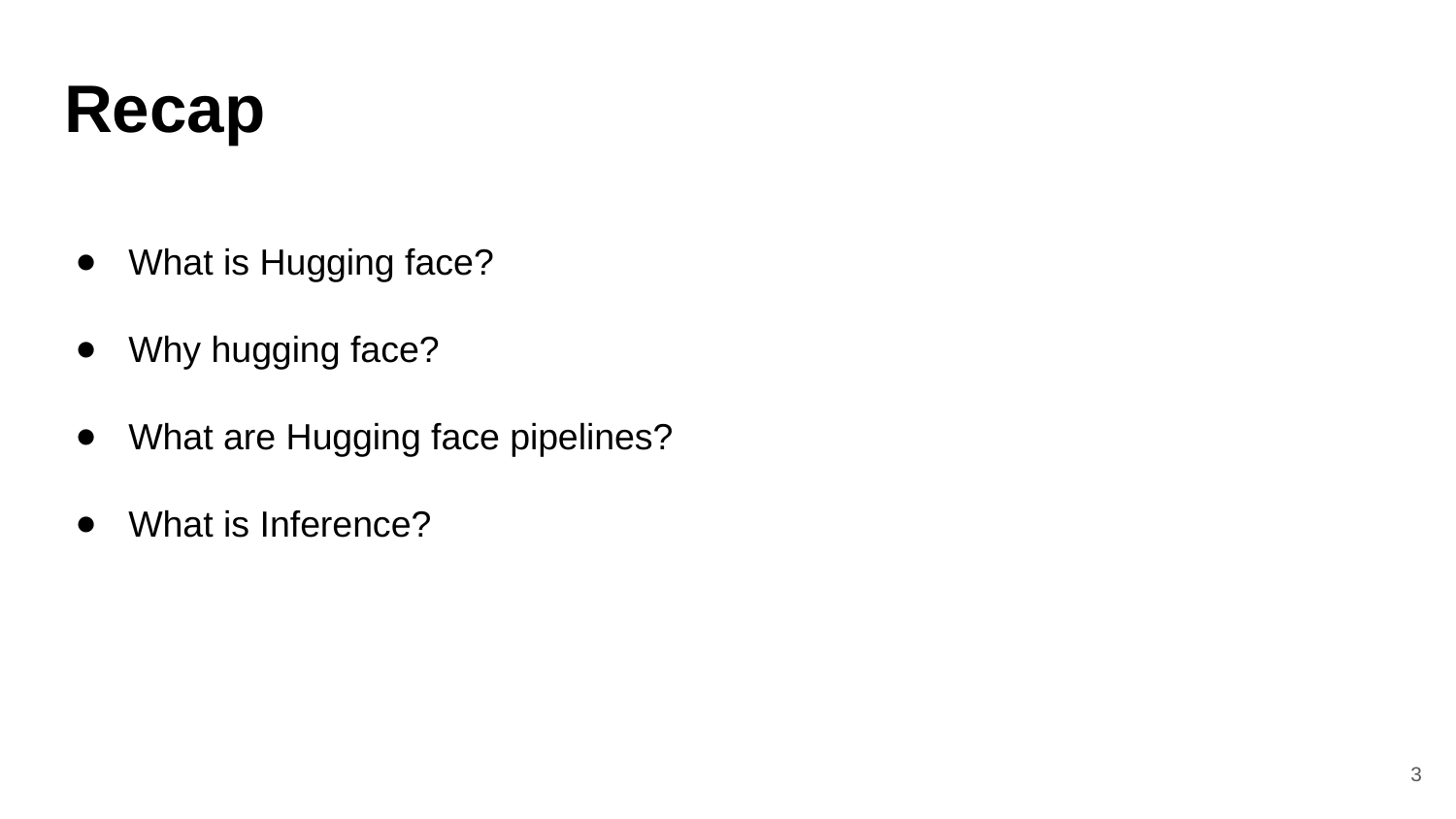

# Recap
What is Hugging face?
Why hugging face?
What are Hugging face pipelines?
What is Inference?
3